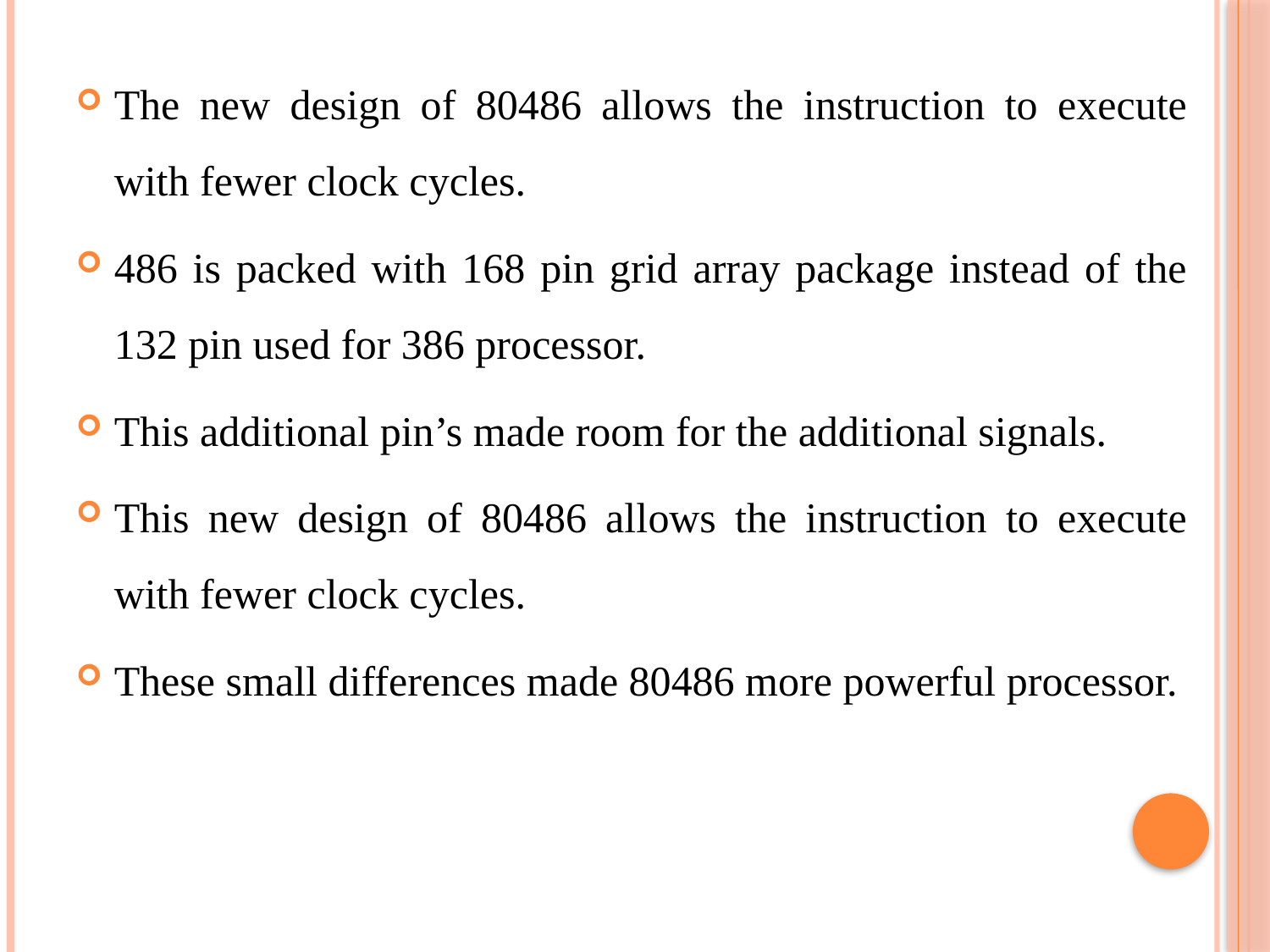

The new design of 80486 allows the instruction to execute with fewer clock cycles.
486 is packed with 168 pin grid array package instead of the 132 pin used for 386 processor.
This additional pin’s made room for the additional signals.
This new design of 80486 allows the instruction to execute with fewer clock cycles.
These small differences made 80486 more powerful processor.